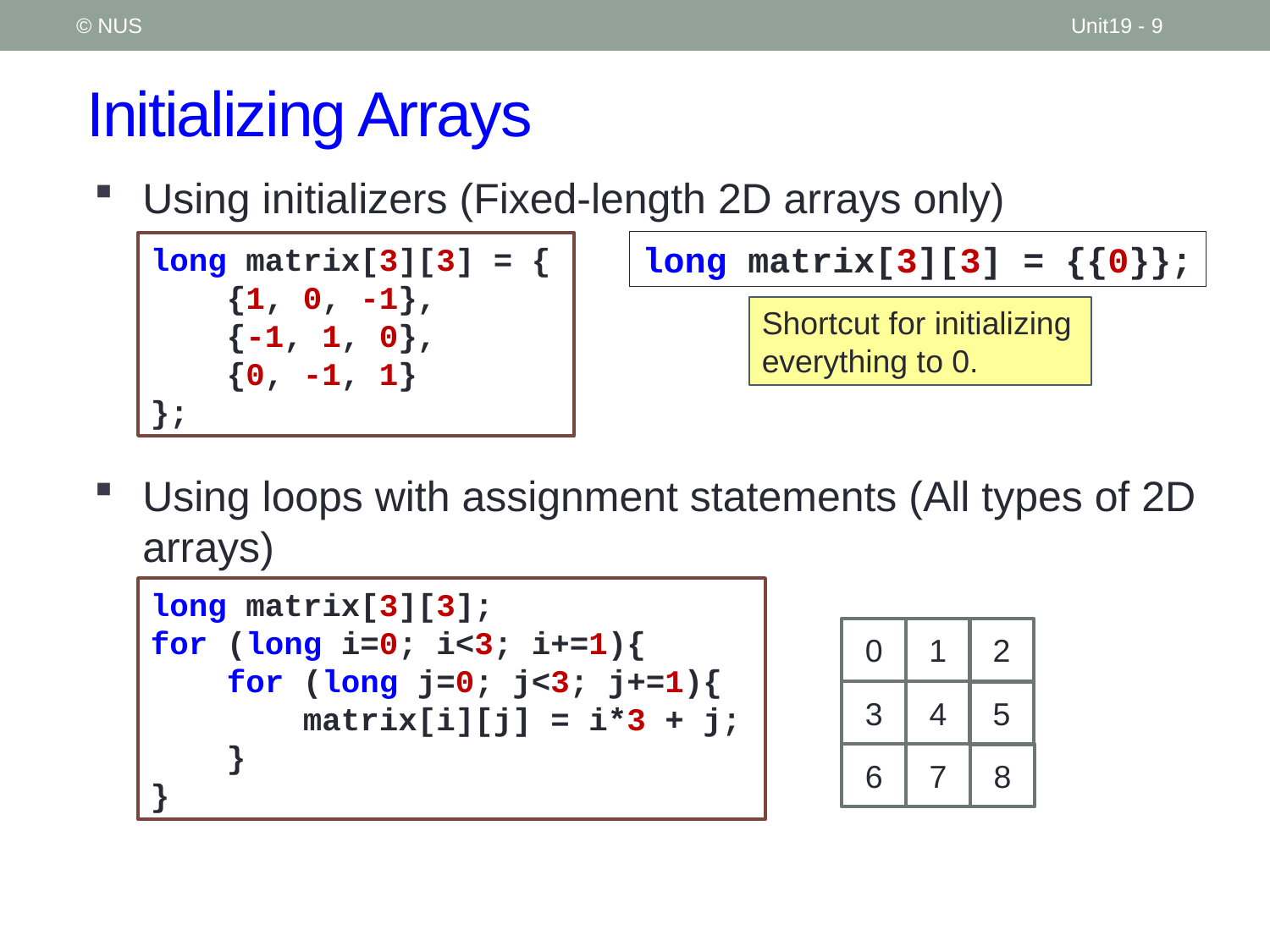

© NUS
Unit19 - 9
# Initializing Arrays
Using initializers (Fixed-length 2D arrays only)

Using loops with assignment statements (All types of 2D arrays)

long matrix[3][3] = {{0}};
long matrix[3][3] = {
    {1, 0, -1},
    {-1, 1, 0},
    {0, -1, 1}
};
Shortcut for initializing everything to 0.
long matrix[3][3];
for (long i=0; i<3; i+=1){
    for (long j=0; j<3; j+=1){
        matrix[i][j] = i*3 + j;
    }
}
2
1
0
3
4
5
6
7
8